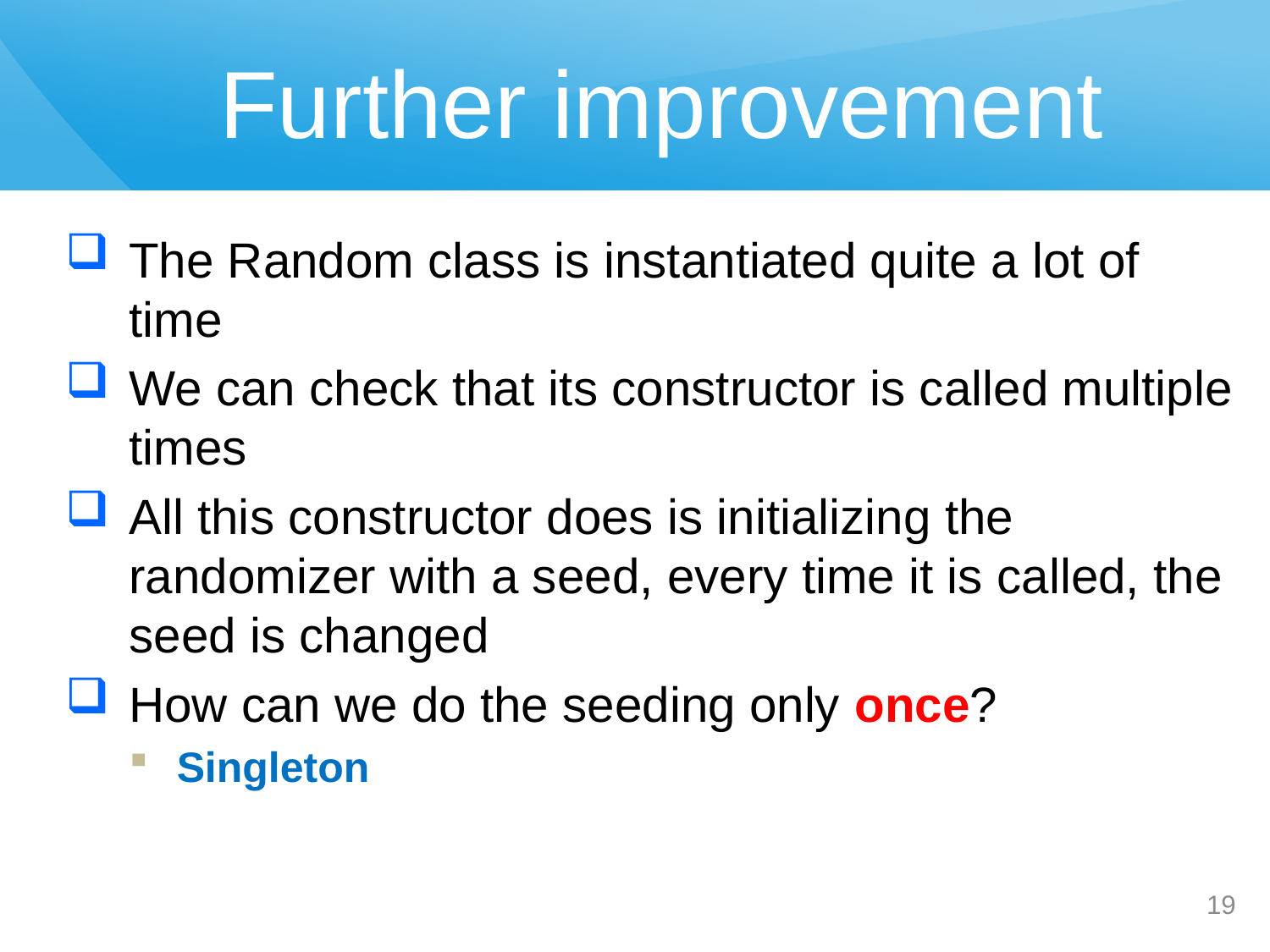

# Further improvement
The Random class is instantiated quite a lot of time
We can check that its constructor is called multiple times
All this constructor does is initializing the randomizer with a seed, every time it is called, the seed is changed
How can we do the seeding only once?
Singleton
19